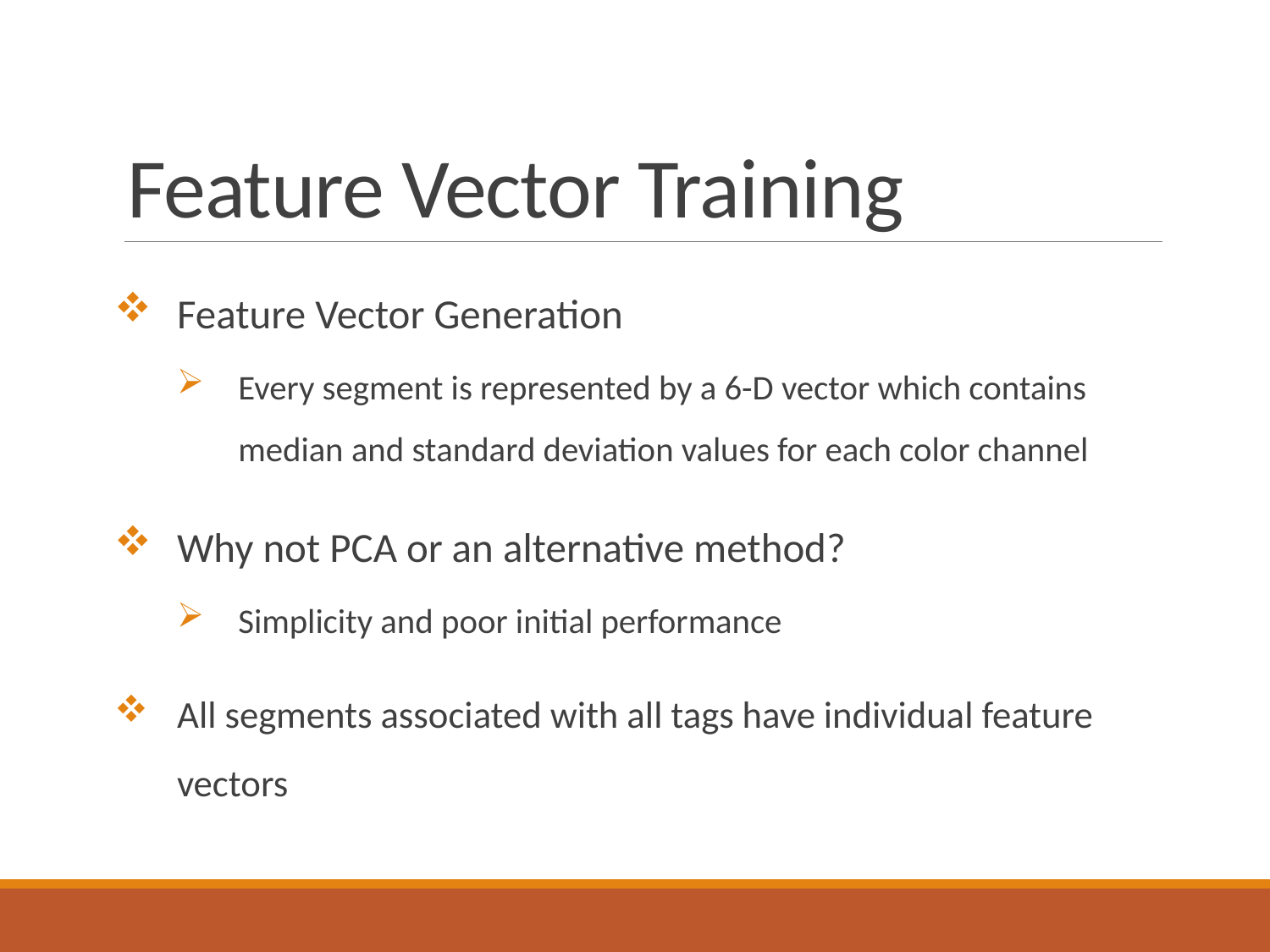

# Feature Vector Training
Feature Vector Generation
Every segment is represented by a 6-D vector which contains median and standard deviation values for each color channel
Why not PCA or an alternative method?
Simplicity and poor initial performance
All segments associated with all tags have individual feature vectors